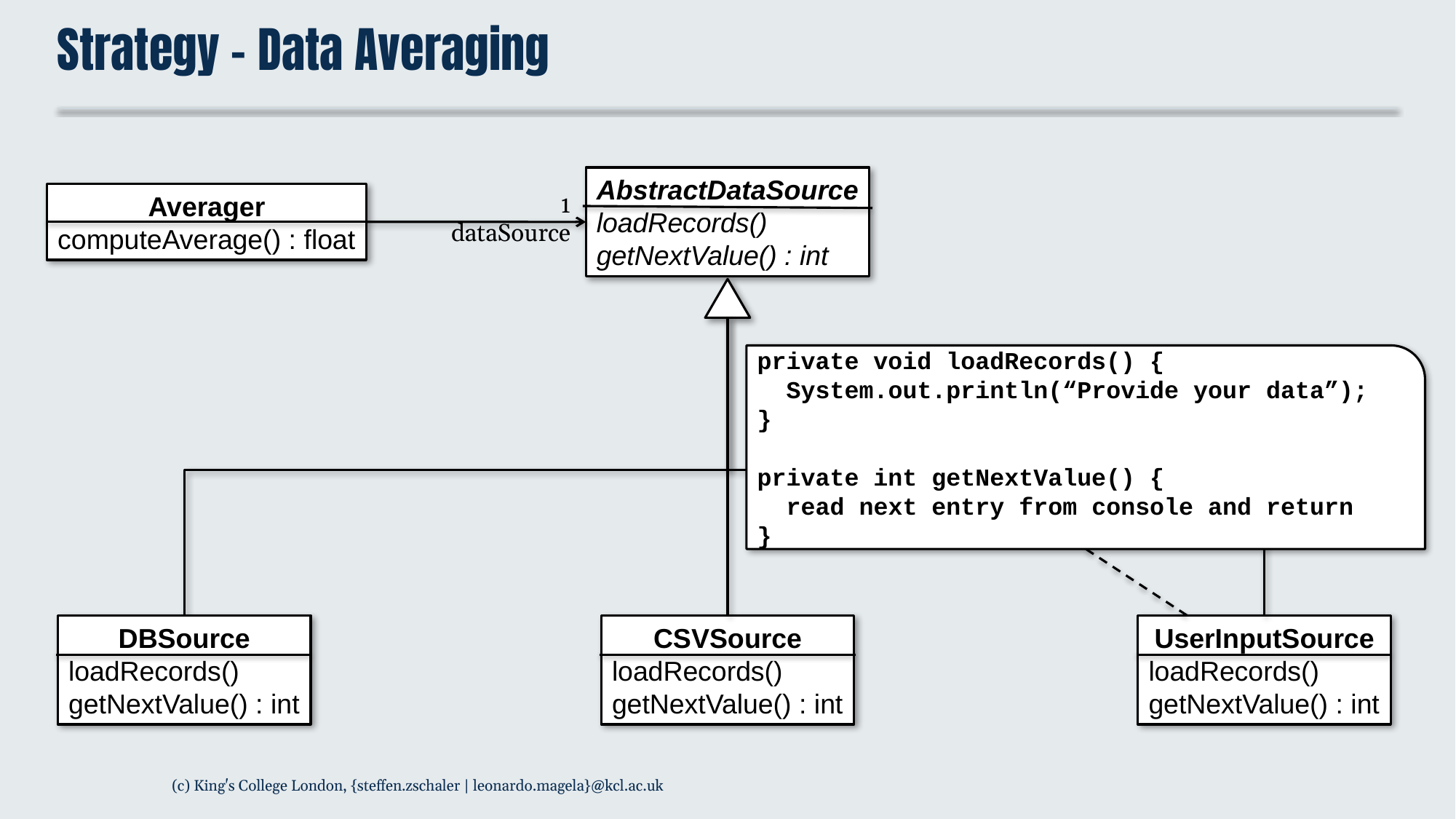

# Strategy – Data Averaging
AbstractDataSource
loadRecords()
getNextValue() : int

1
dataSource
Averager
computeAverage() : float
private void loadRecords() {
  System.out.println(“Provide your data”);
}

private int getNextValue() {
  read next entry from console and return
}
DBSource
loadRecords()
getNextValue() : int
CSVSource
loadRecords()
getNextValue() : int
UserInputSource
loadRecords()
getNextValue() : int

(c) King's College London, {steffen.zschaler | leonardo.magela}@kcl.ac.uk